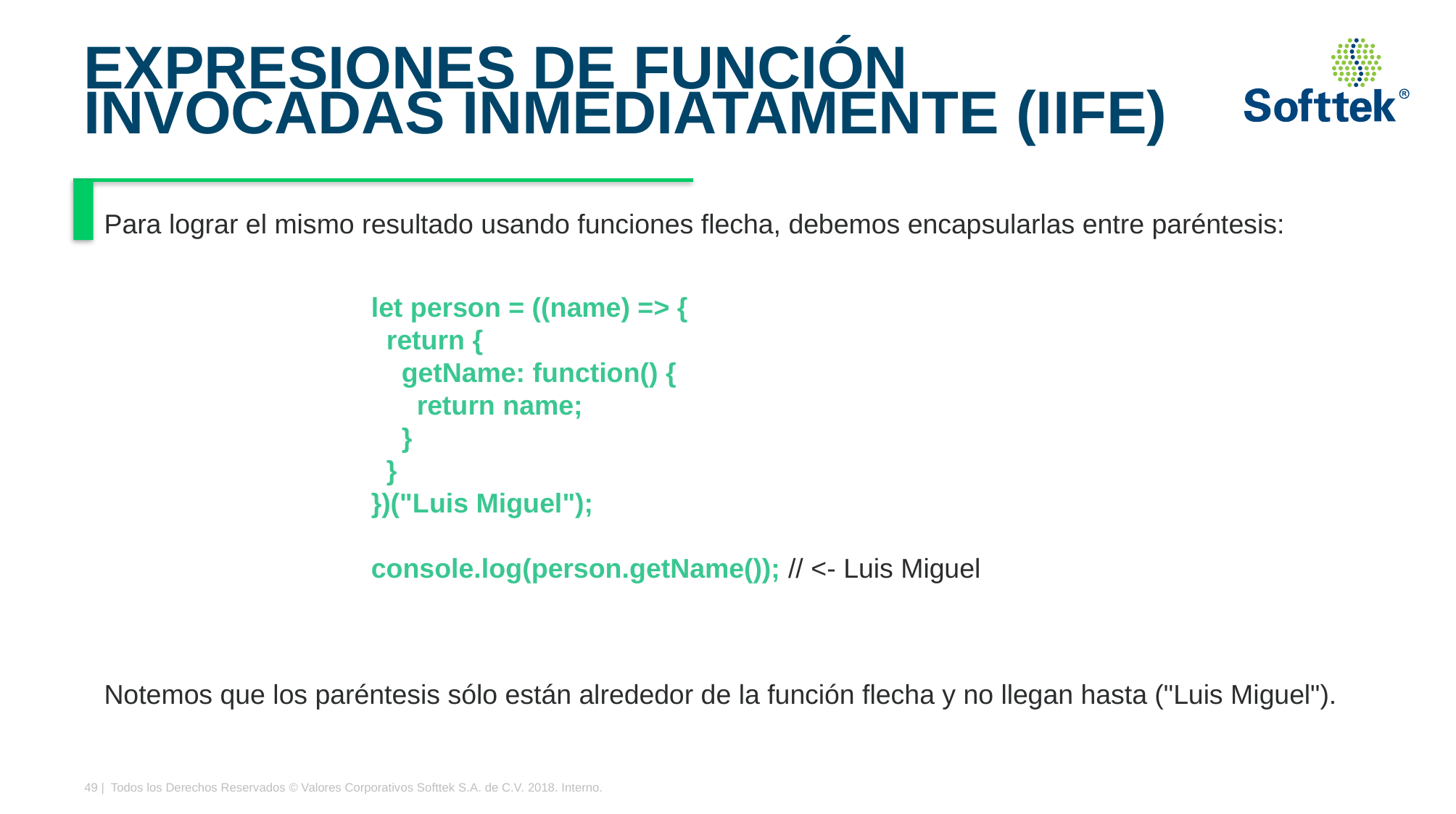

# EXPRESIONES DE FUNCIÓN INVOCADAS INMEDIATAMENTE (IIFE)

Para lograr el mismo resultado usando funciones flecha, debemos encapsularlas entre paréntesis:
let person = ((name) => {
  return {
    getName: function() {
      return name;
    }
  }
})("Luis Miguel");

console.log(person.getName()); // <- Luis Miguel

Notemos que los paréntesis sólo están alrededor de la función flecha y no llegan hasta ("Luis Miguel").